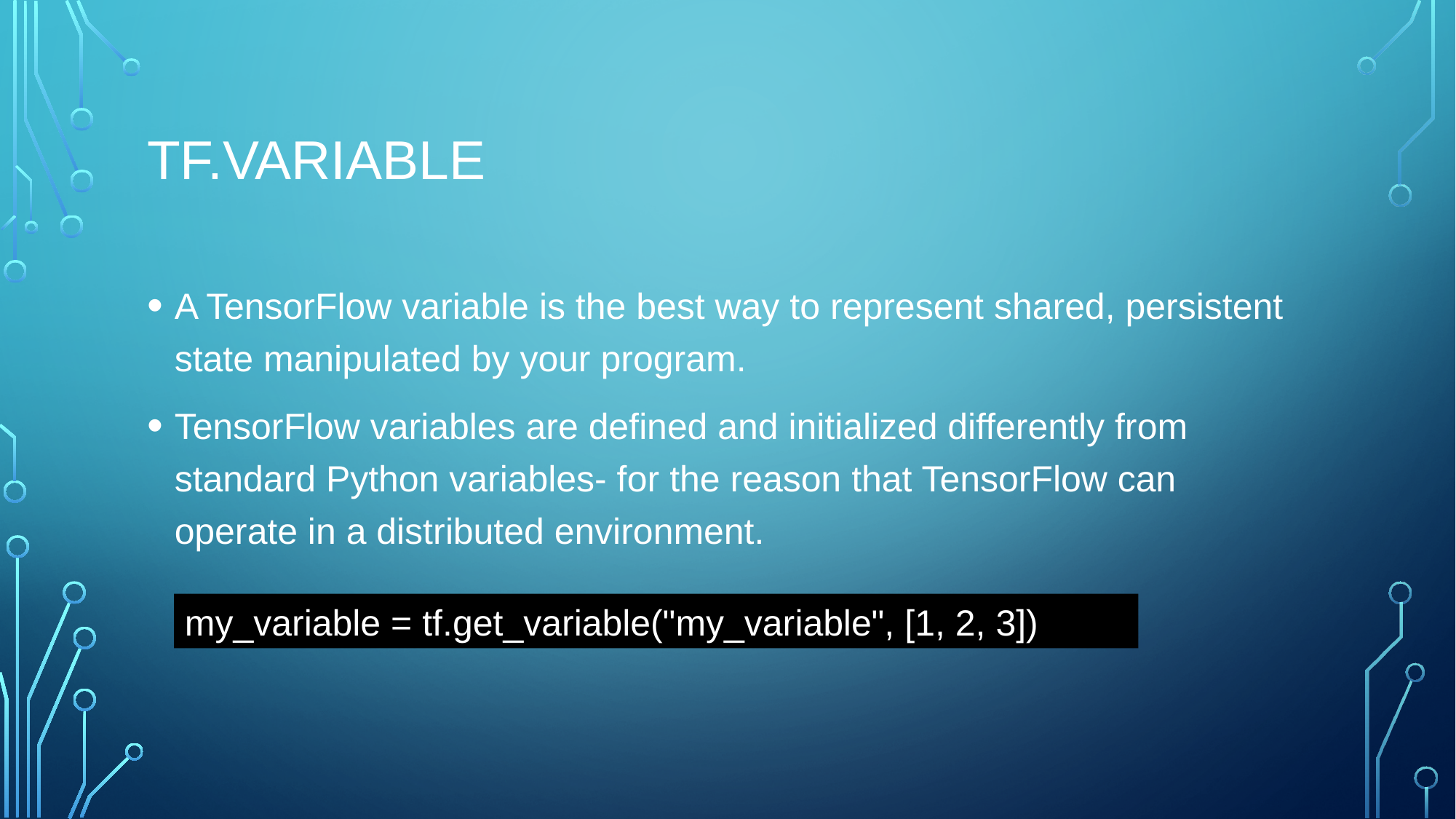

# Tf.Variable
A TensorFlow variable is the best way to represent shared, persistent state manipulated by your program.
TensorFlow variables are defined and initialized differently from standard Python variables- for the reason that TensorFlow can operate in a distributed environment.
my_variable = tf.get_variable("my_variable", [1, 2, 3])